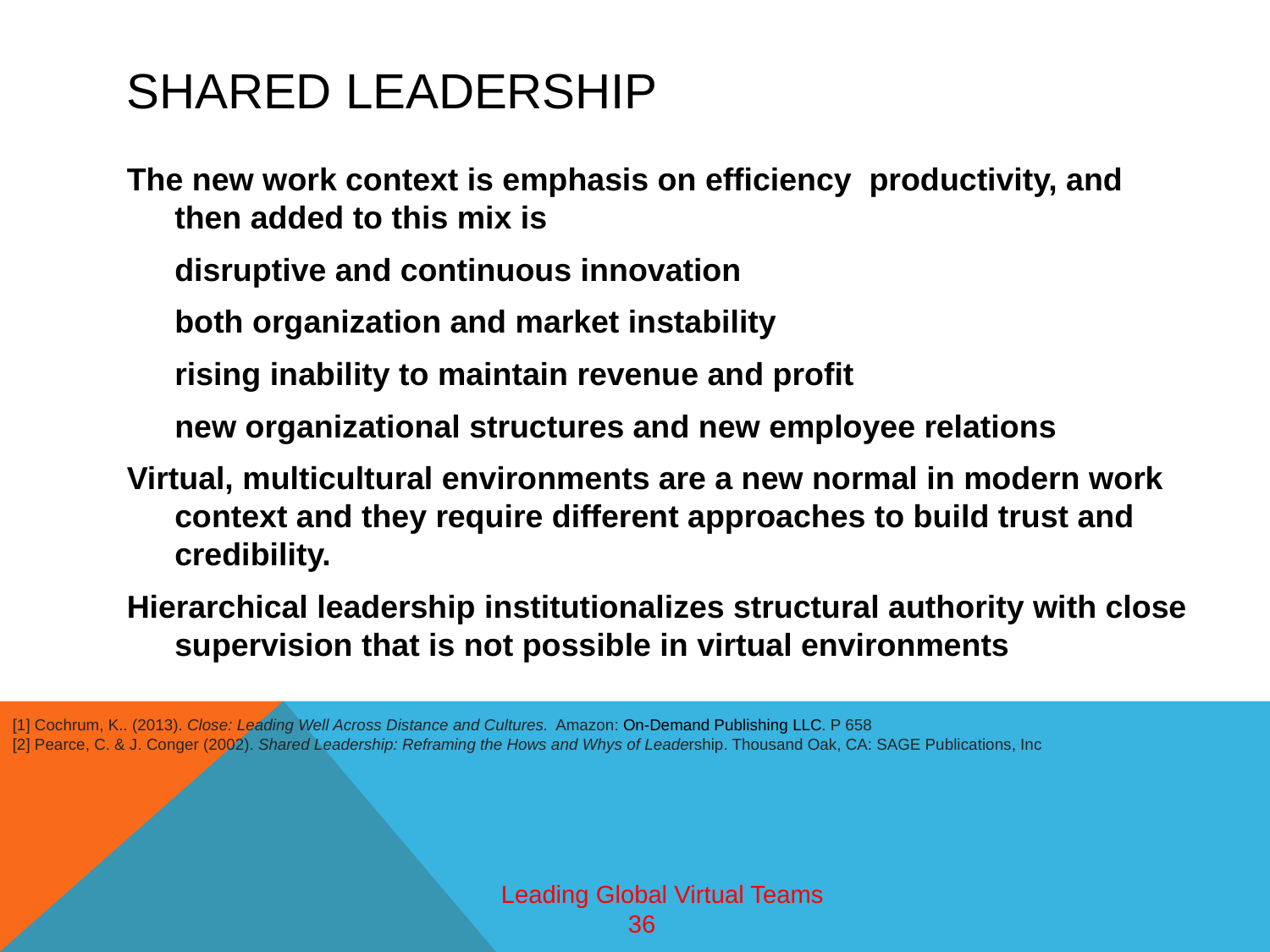

# Shared leadership
The new work context is emphasis on efficiency  productivity, and then added to this mix is
	disruptive and continuous innovation
	both organization and market instability
	rising inability to maintain revenue and profit
	new organizational structures and new employee relations
Virtual, multicultural environments are a new normal in modern work context and they require different approaches to build trust and credibility.
Hierarchical leadership institutionalizes structural authority with close supervision that is not possible in virtual environments

[1] Cochrum, K.. (2013). Close: Leading Well Across Distance and Cultures.  Amazon: On-Demand Publishing LLC. P 658
[2] Pearce, C. & J. Conger (2002). Shared Leadership: Reframing the Hows and Whys of Leadership. Thousand Oak, CA: SAGE Publications, Inc